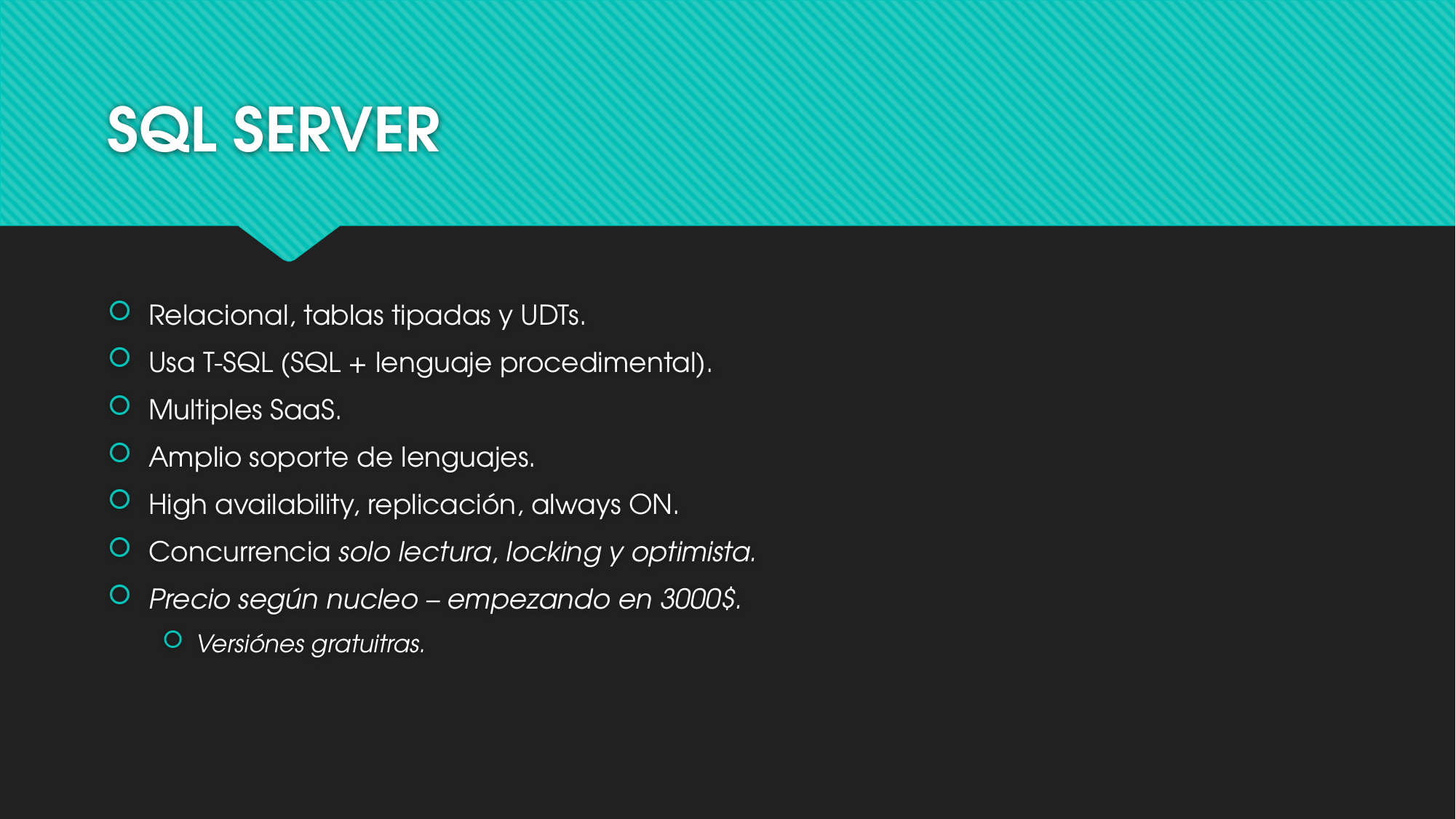

# SQL SERVER
Relacional, tablas tipadas y UDTs.
Usa T-SQL (SQL + lenguaje procedimental).
Multiples SaaS.
Amplio soporte de lenguajes.
High availability, replicación, always ON.
Concurrencia solo lectura, locking y optimista.
Precio según nucleo – empezando en 3000$.
Versiónes gratuitras.